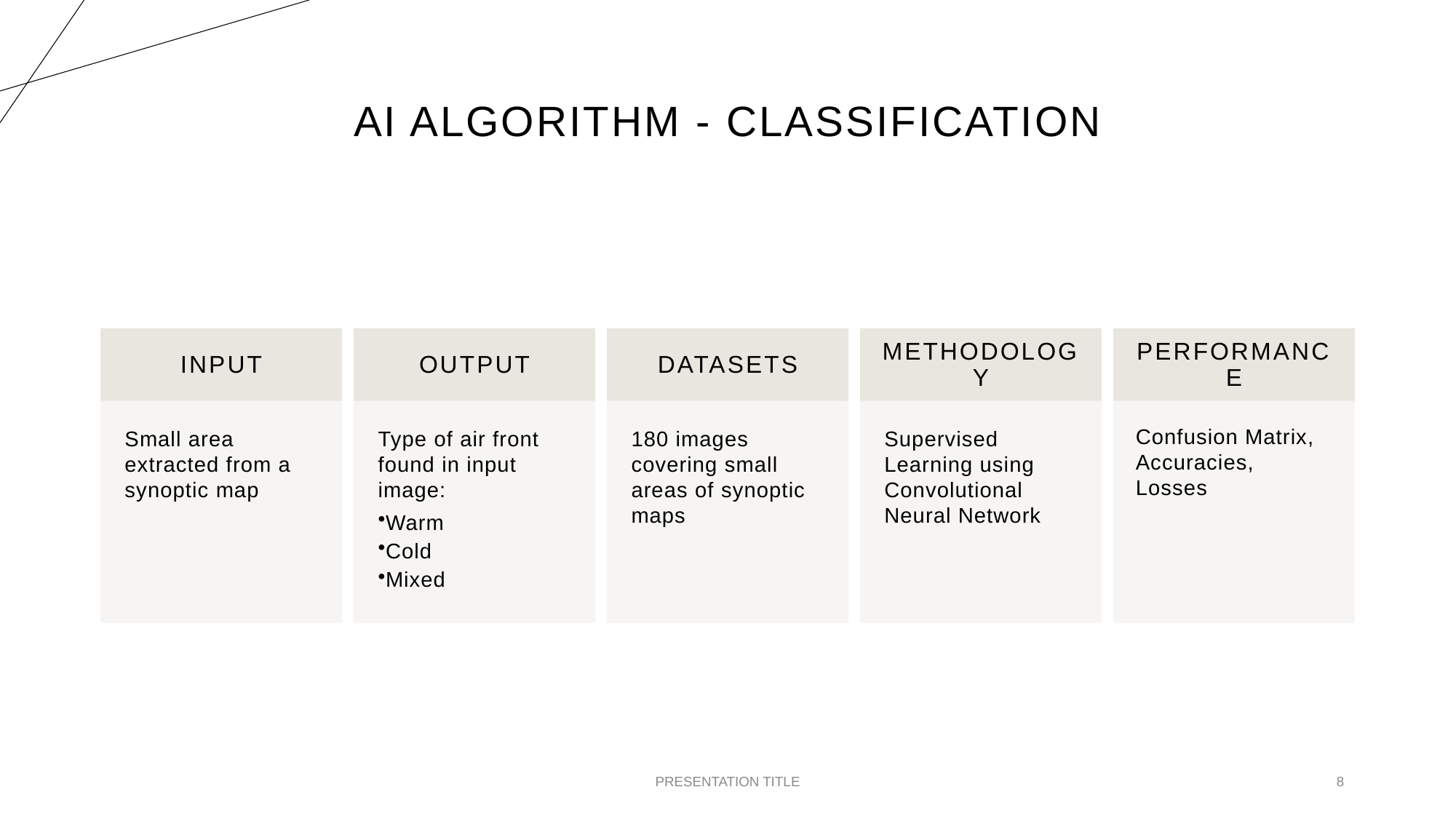

# AI ALGORITHM - CLASSIFICATION
INPUT
Small area extracted from a synoptic map
OUTPUT
Type of air front found in input image:
Warm
Cold
Mixed
DATASETS
180 images covering small areas of synoptic maps
METHODOLOGY
Supervised Learning using Convolutional Neural Network
PERFORMANCE
Confusion Matrix, Accuracies, Losses
PRESENTATION TITLE
8